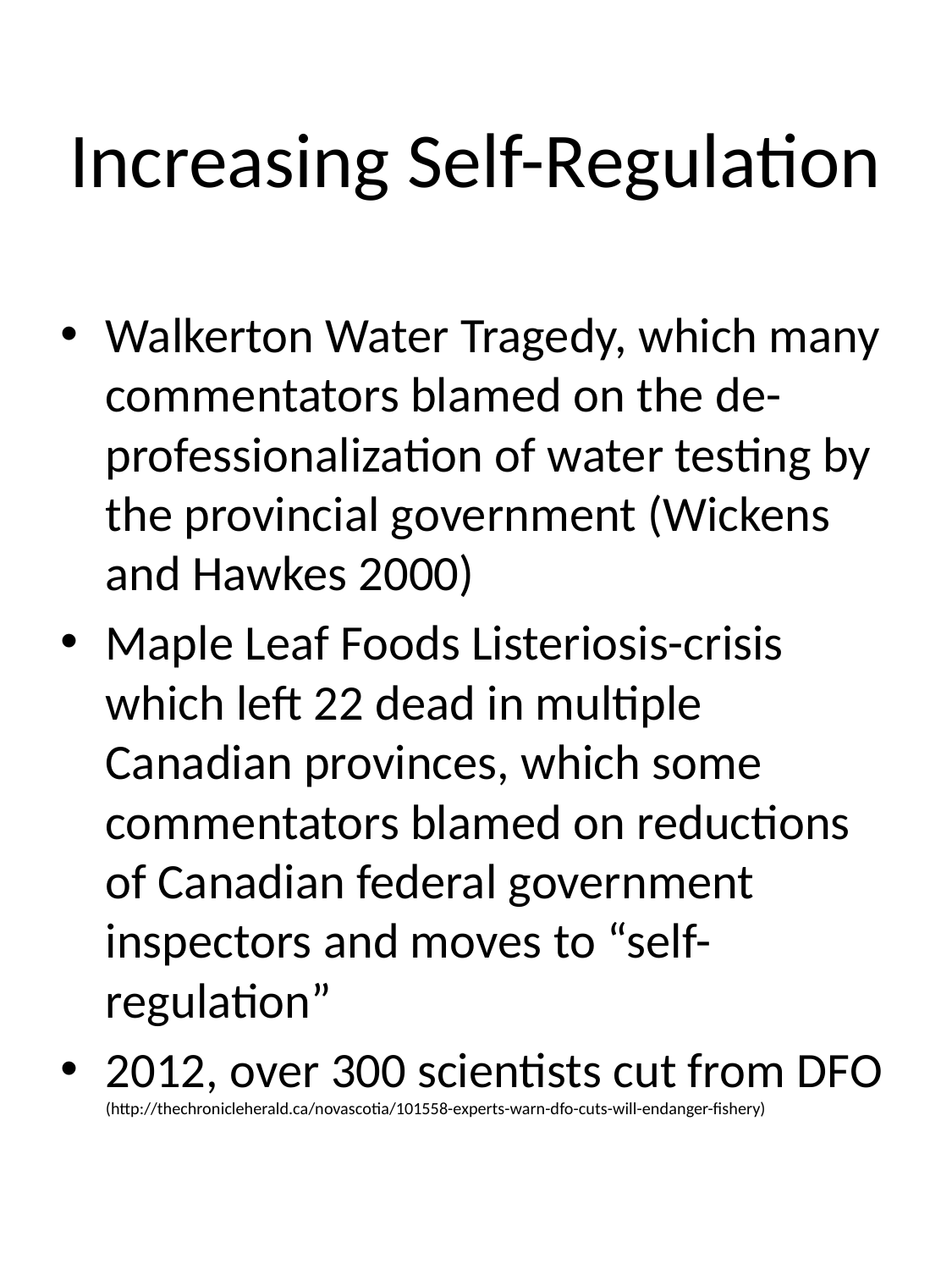

# Increasing Self-Regulation
Walkerton Water Tragedy, which many commentators blamed on the de-professionalization of water testing by the provincial government (Wickens and Hawkes 2000)
Maple Leaf Foods Listeriosis-crisis which left 22 dead in multiple Canadian provinces, which some commentators blamed on reductions of Canadian federal government inspectors and moves to “self-regulation”
2012, over 300 scientists cut from DFO (http://thechronicleherald.ca/novascotia/101558-experts-warn-dfo-cuts-will-endanger-fishery)